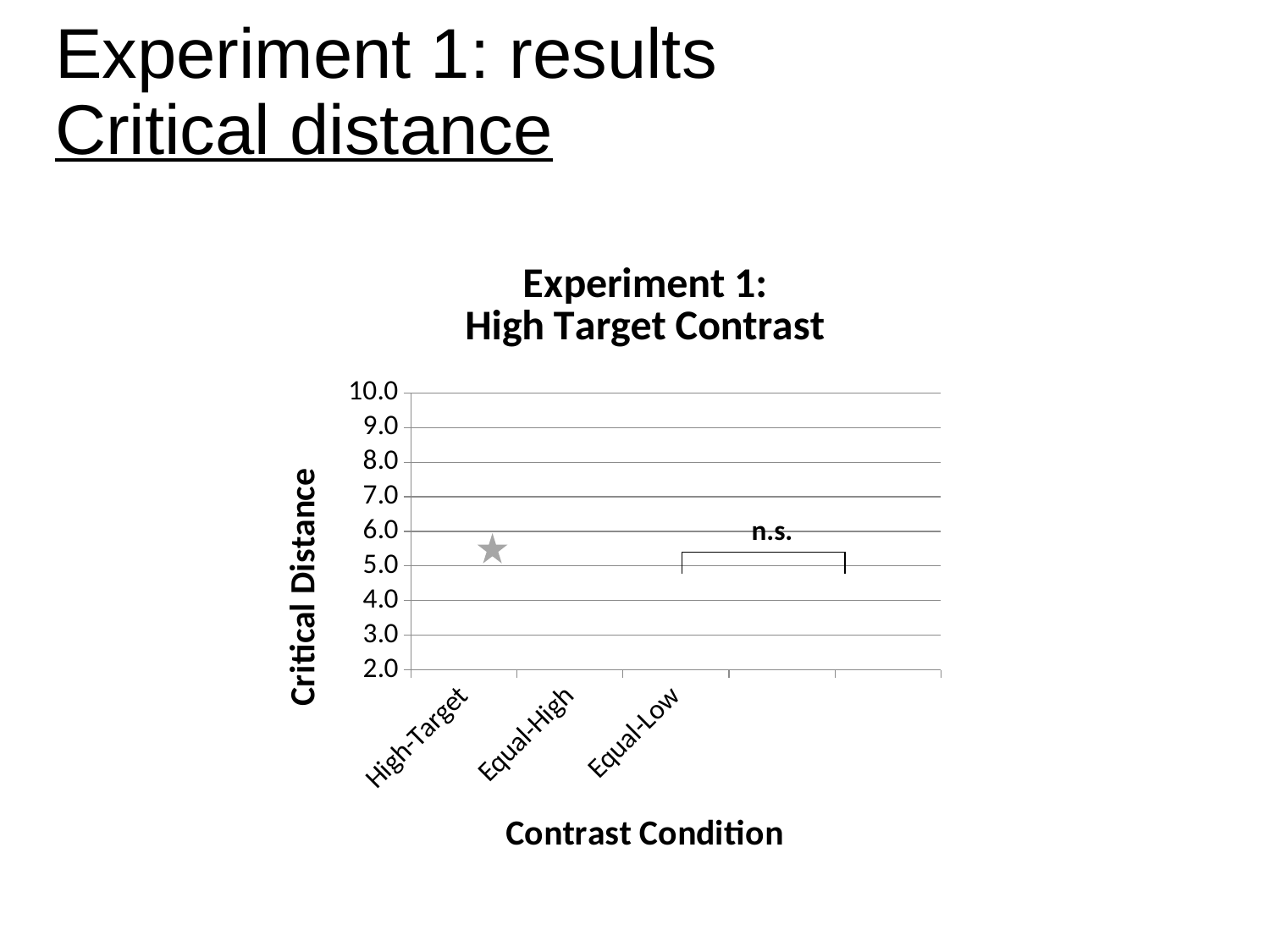

# Experiment 1: results Critical distance

### Chart: Experiment 1:
High Target Contrast

| Category |  |
|---|---|
| High-Target | 2.59151 |
| Equal-High | 5.47223 |
| Equal-Low | 5.04885 |
n.s.